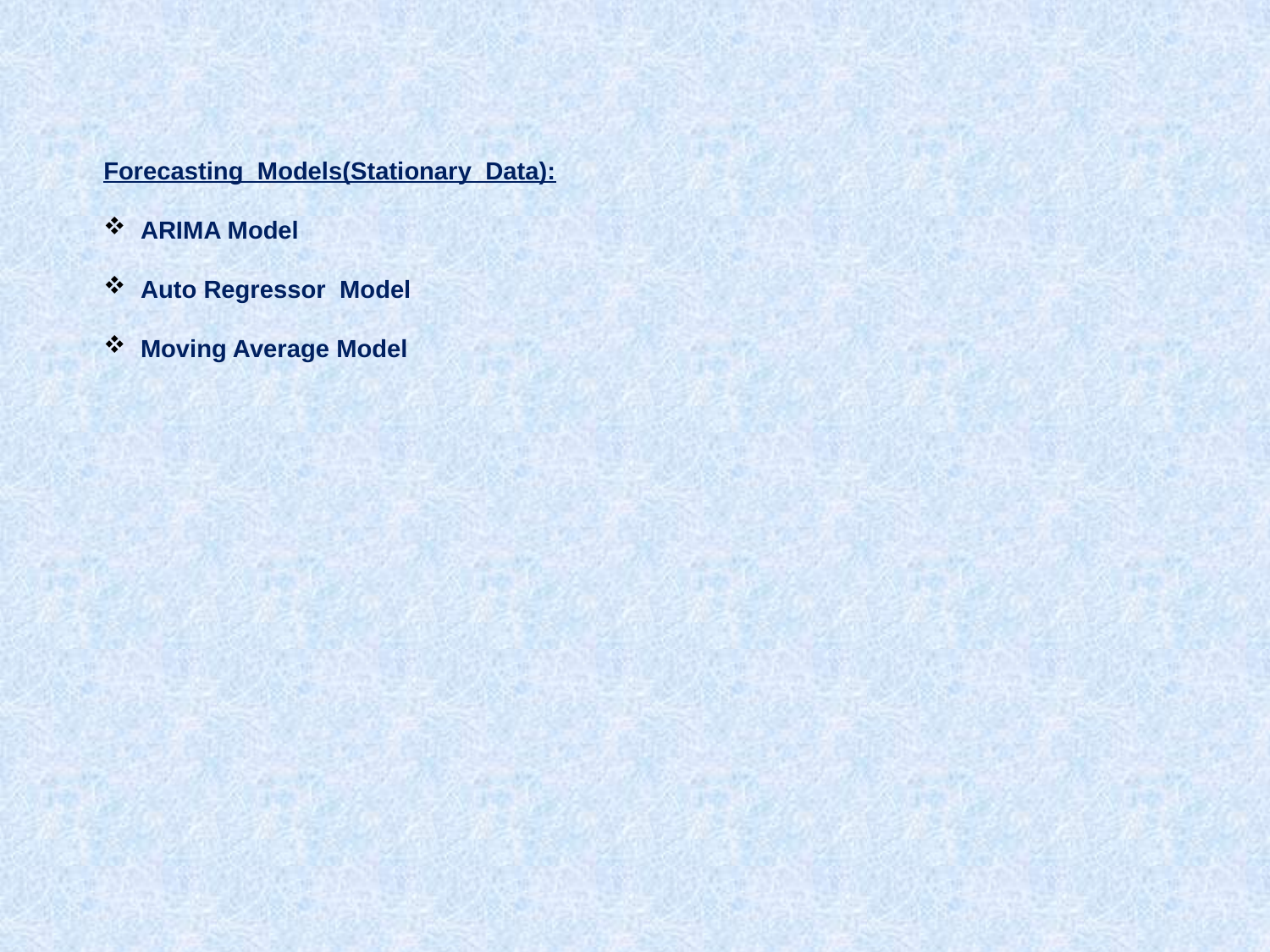

Forecasting  Models(Stationary  Data):

 ARIMA Model

 Auto Regressor  Model

 Moving Average Model